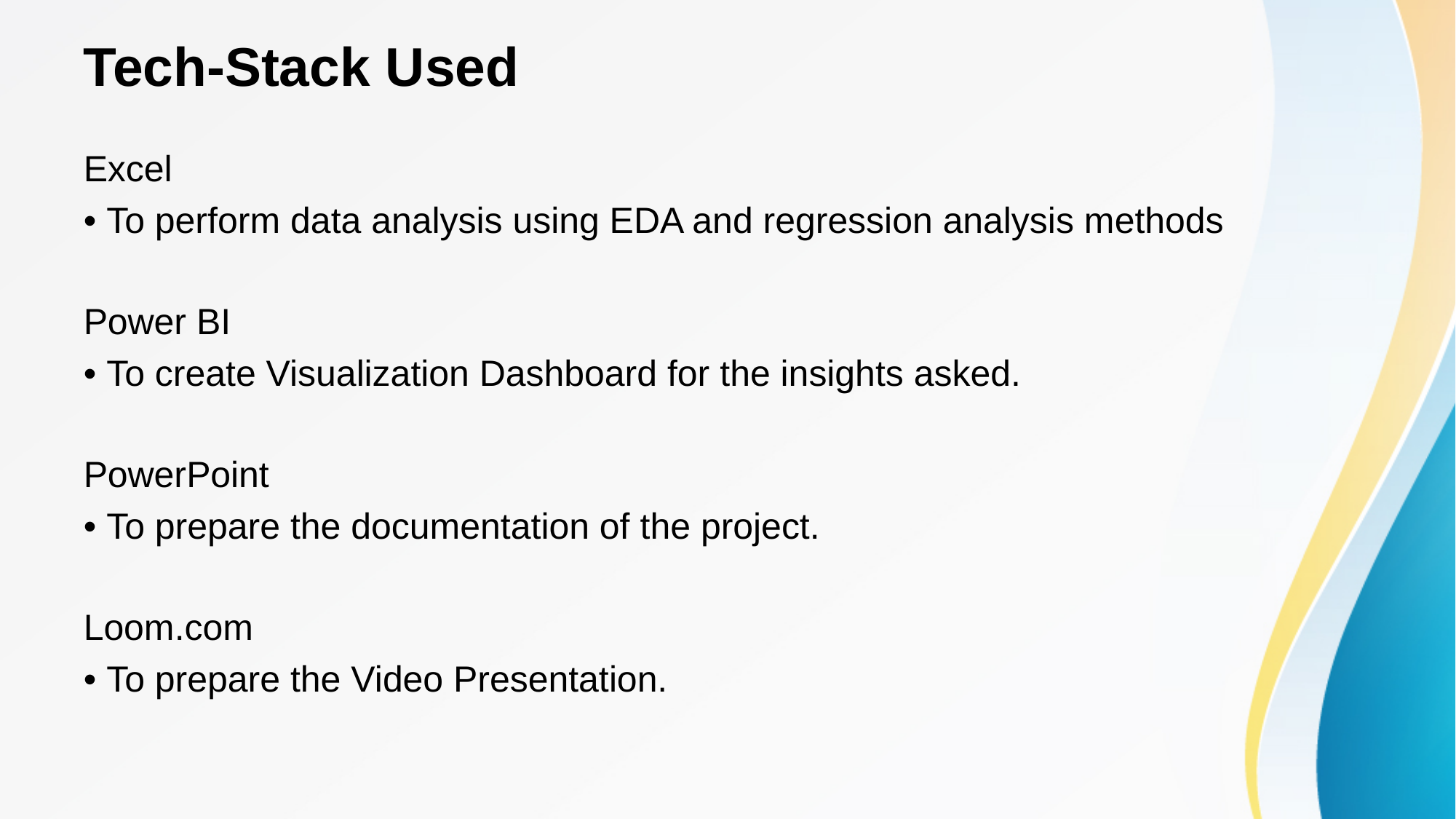

# Tech-Stack Used
Excel
• To perform data analysis using EDA and regression analysis methods

Power BI
• To create Visualization Dashboard for the insights asked.

PowerPoint
• To prepare the documentation of the project.

Loom.com
• To prepare the Video Presentation.